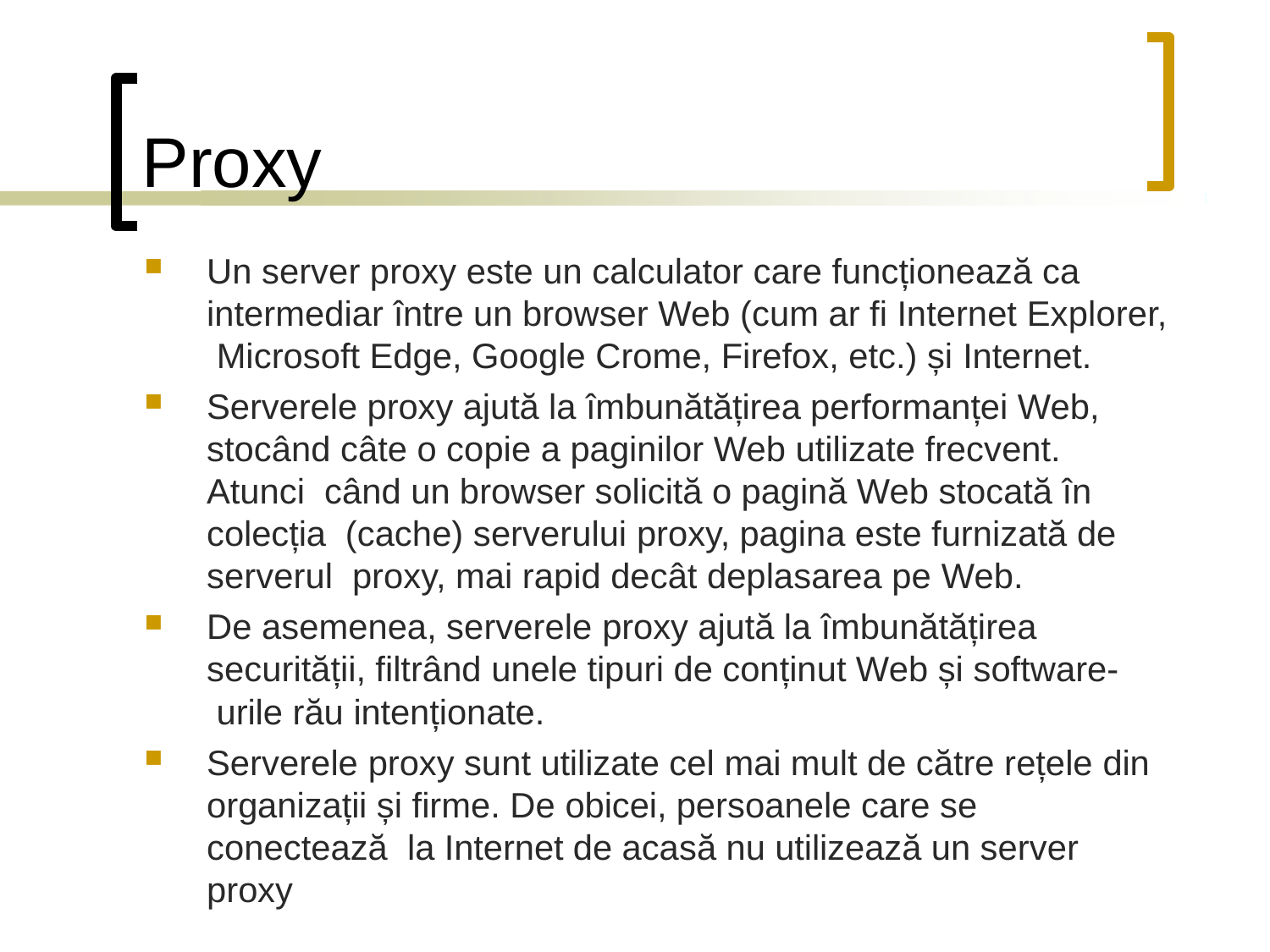

# Proxy

Un server proxy este un calculator care funcționează ca  intermediar între un browser Web (cum ar fi Internet Explorer,  Microsoft Edge, Google Crome, Firefox, etc.) și Internet.
Serverele proxy ajută la îmbunătățirea performanței Web,  stocând câte o copie a paginilor Web utilizate frecvent. Atunci  când un browser solicită o pagină Web stocată în colecția  (cache) serverului proxy, pagina este furnizată de serverul  proxy, mai rapid decât deplasarea pe Web.
De asemenea, serverele proxy ajută la îmbunătățirea  securității, filtrând unele tipuri de conținut Web și software-  urile rău intenționate.
Serverele proxy sunt utilizate cel mai mult de către rețele din  organizații și firme. De obicei, persoanele care se conectează  la Internet de acasă nu utilizează un server proxy